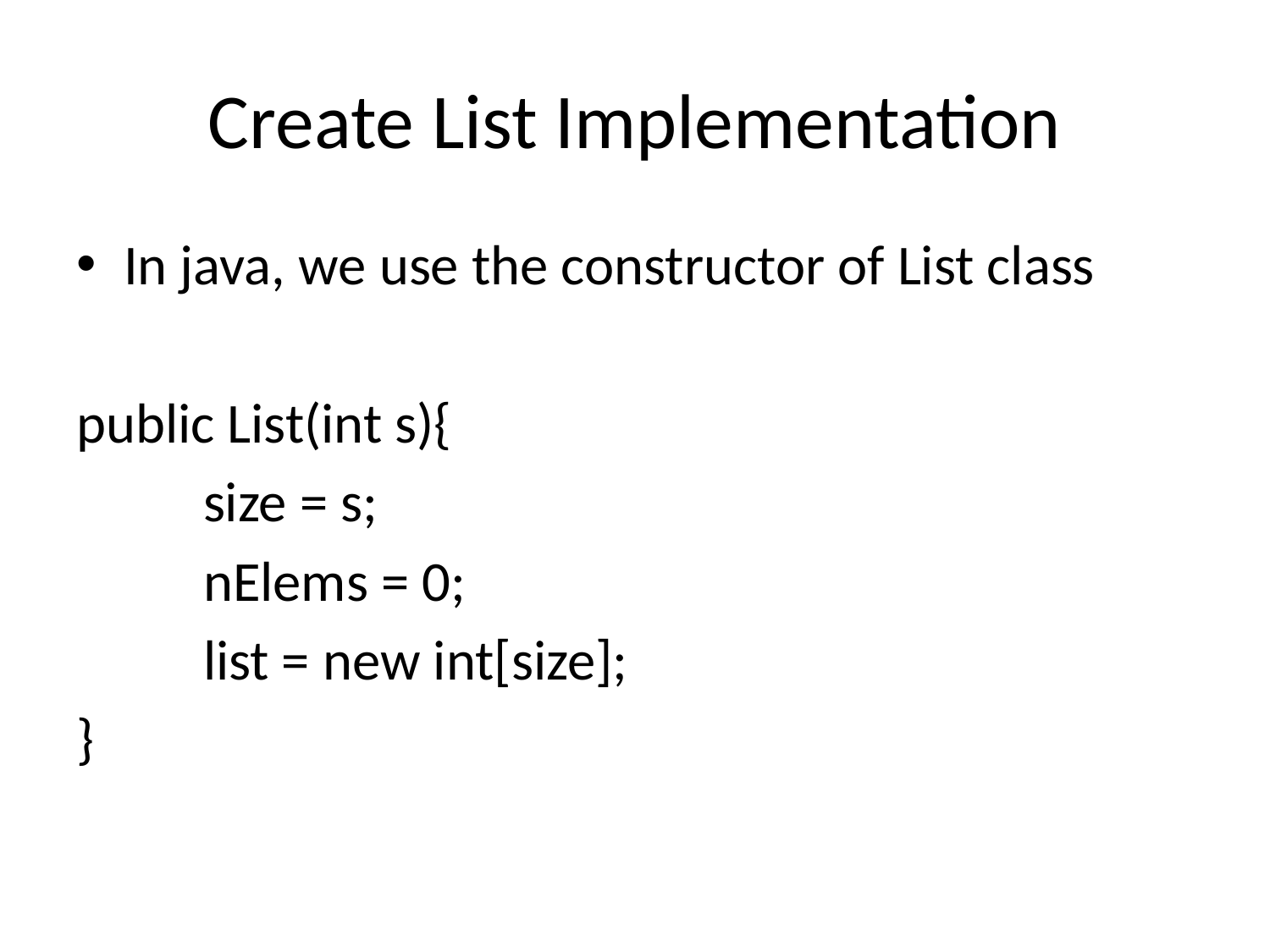

# Create List Implementation
In java, we use the constructor of List class

public List(int s){
	size = s;
	nElems = 0;
	list = new int[size];
}